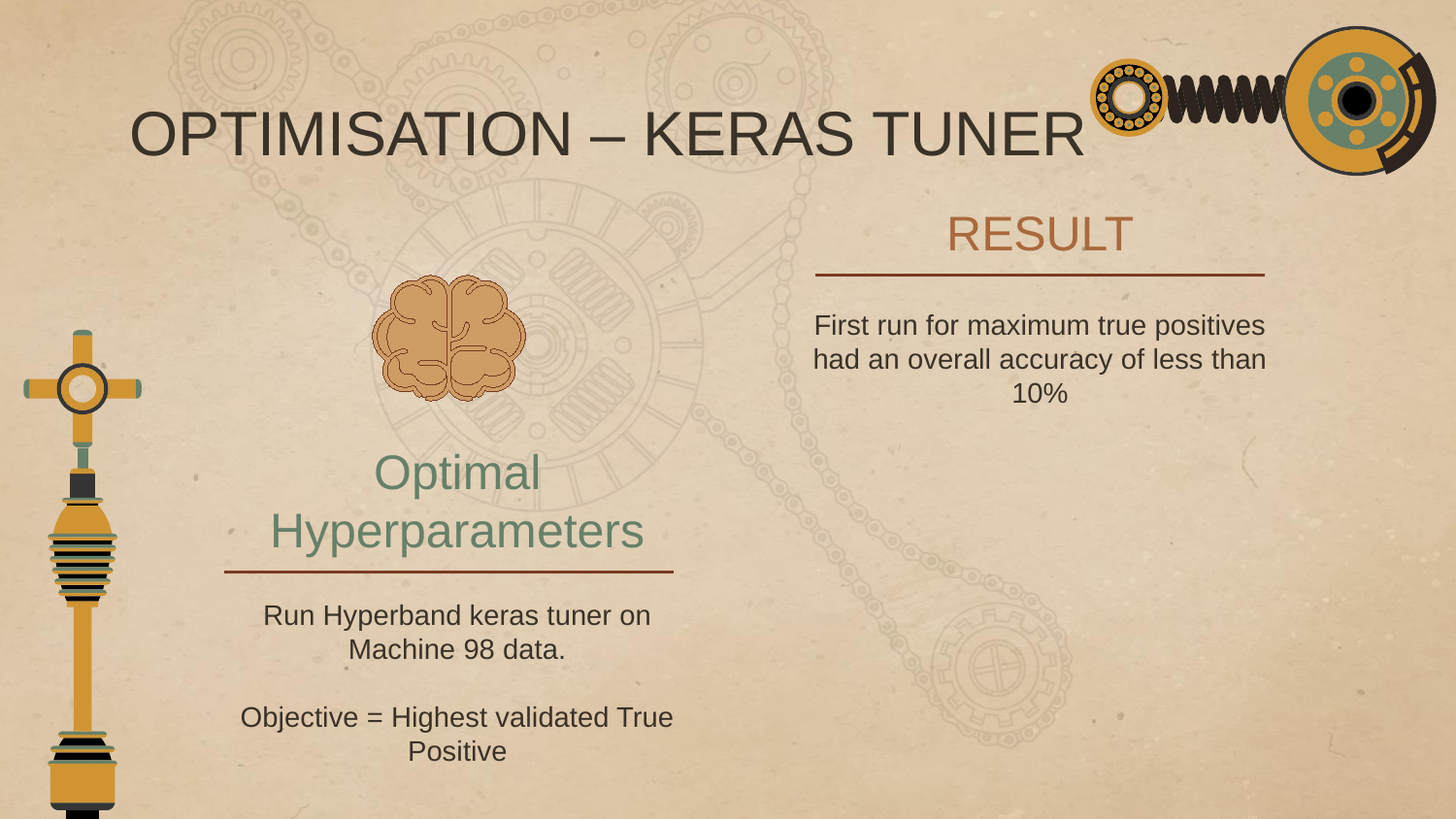

# OPTIMISATION – KERAS TUNER
RESULT

First run for maximum true positives had an overall accuracy of less than 10%
Optimal Hyperparameters
Run Hyperband keras tuner on Machine 98 data.

Objective = Highest validated True Positive